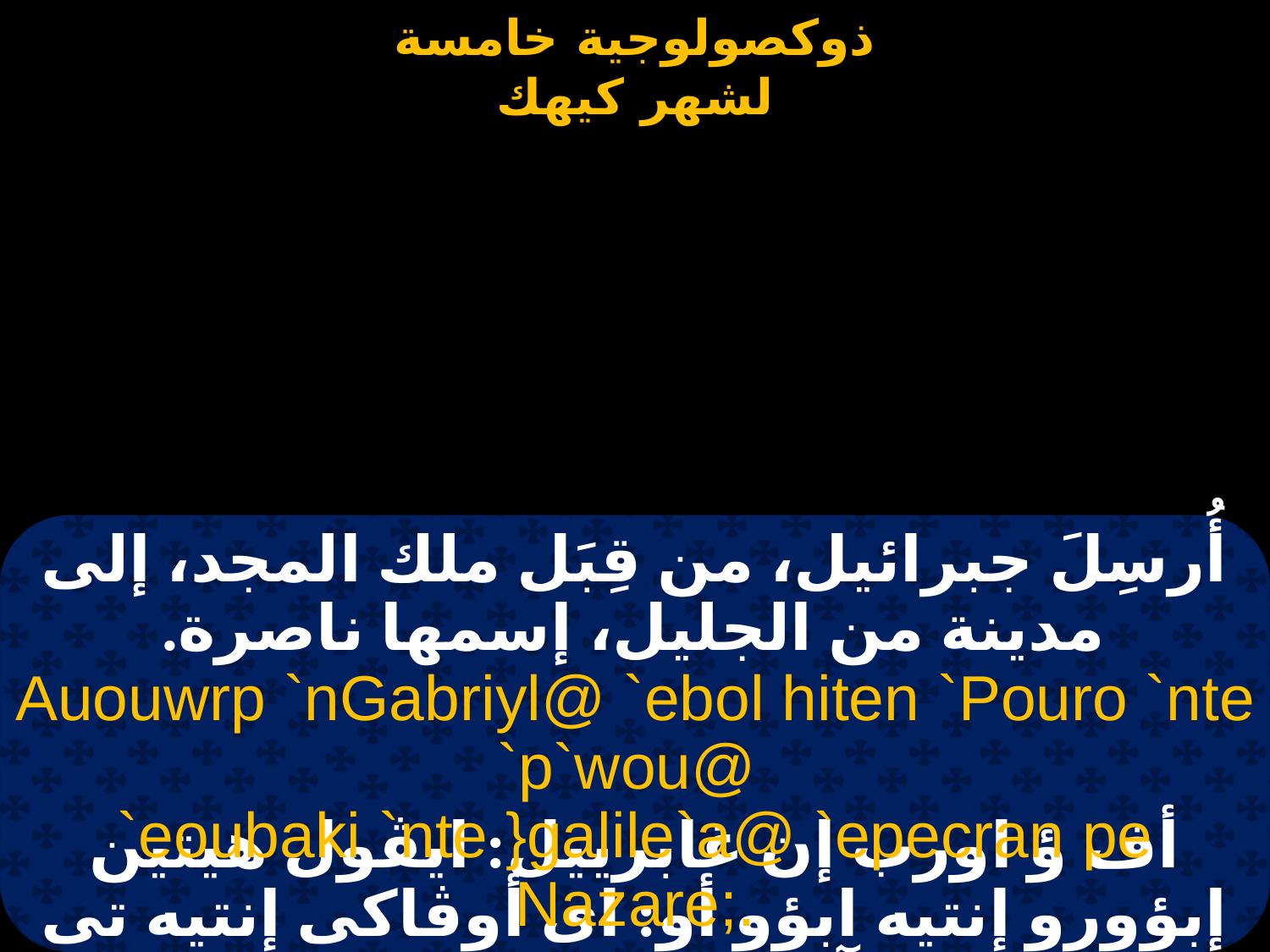

#
أُرسِلَ جبرائيل، من قِبَل ملك المجد، إلى مدينة من الجليل، إسمها ناصرة.
Auouwrp `nGabriyl@ `ebol hiten `Pouro `nte `p`wou@
`eoubaki `nte }galile`a@ `epecran pe Nazare;.
أف ؤ اورب إن غابرييل: ايڤول هيتين إبؤورو إنتيه ابؤو أو: اى أوڤاكى إنتيه تى جاليلى آ: إبيسران بى ناذاريث.